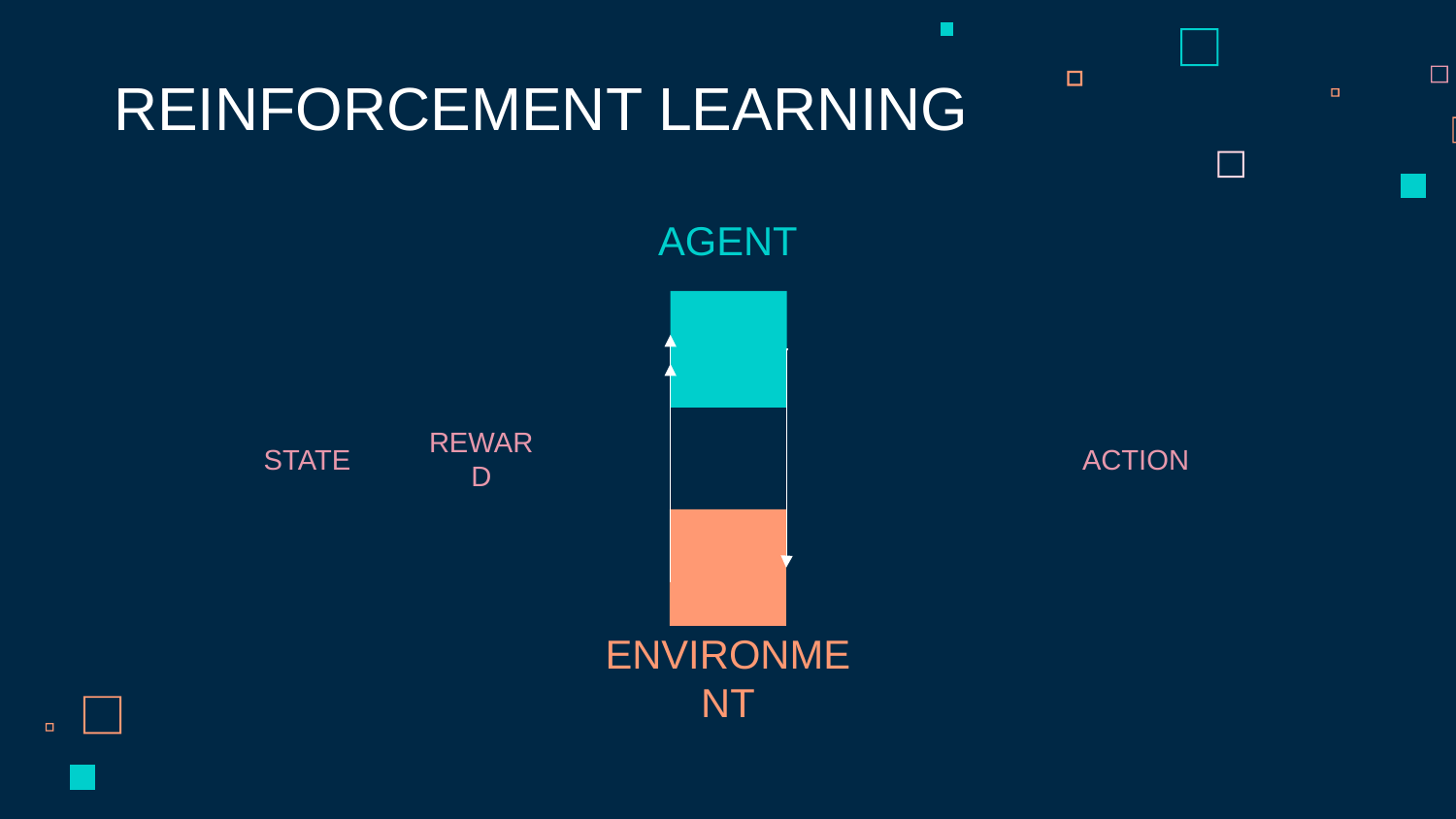

REINFORCEMENT LEARNING
AGENT

REWARD
STATE
ACTION

# ENVIRONMENT